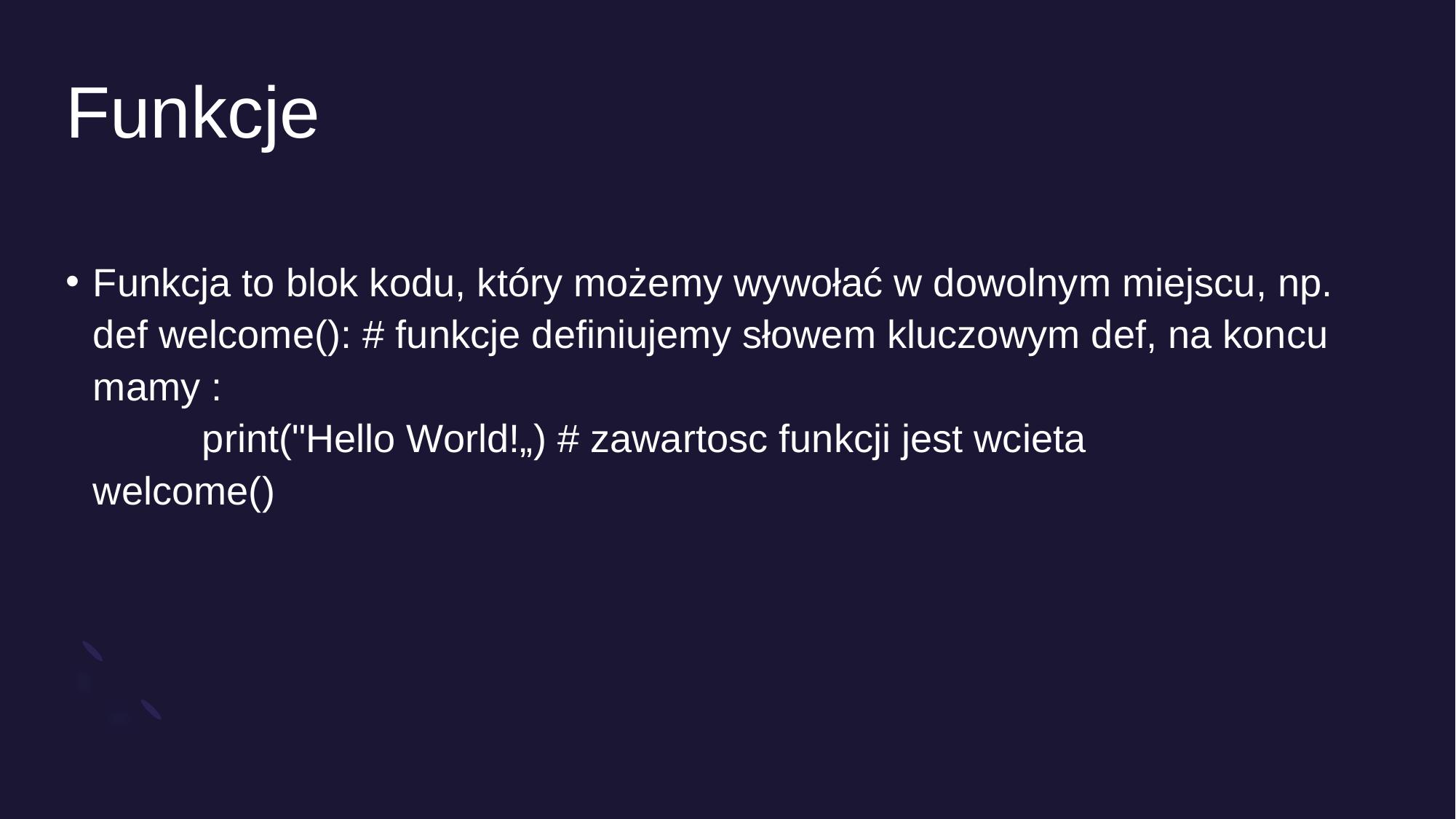

# Funkcje
Funkcja to blok kodu, który możemy wywołać w dowolnym miejscu, np.
def welcome(): # funkcje definiujemy słowem kluczowym def, na koncu mamy :
	print("Hello World!„) # zawartosc funkcji jest wcieta
welcome()